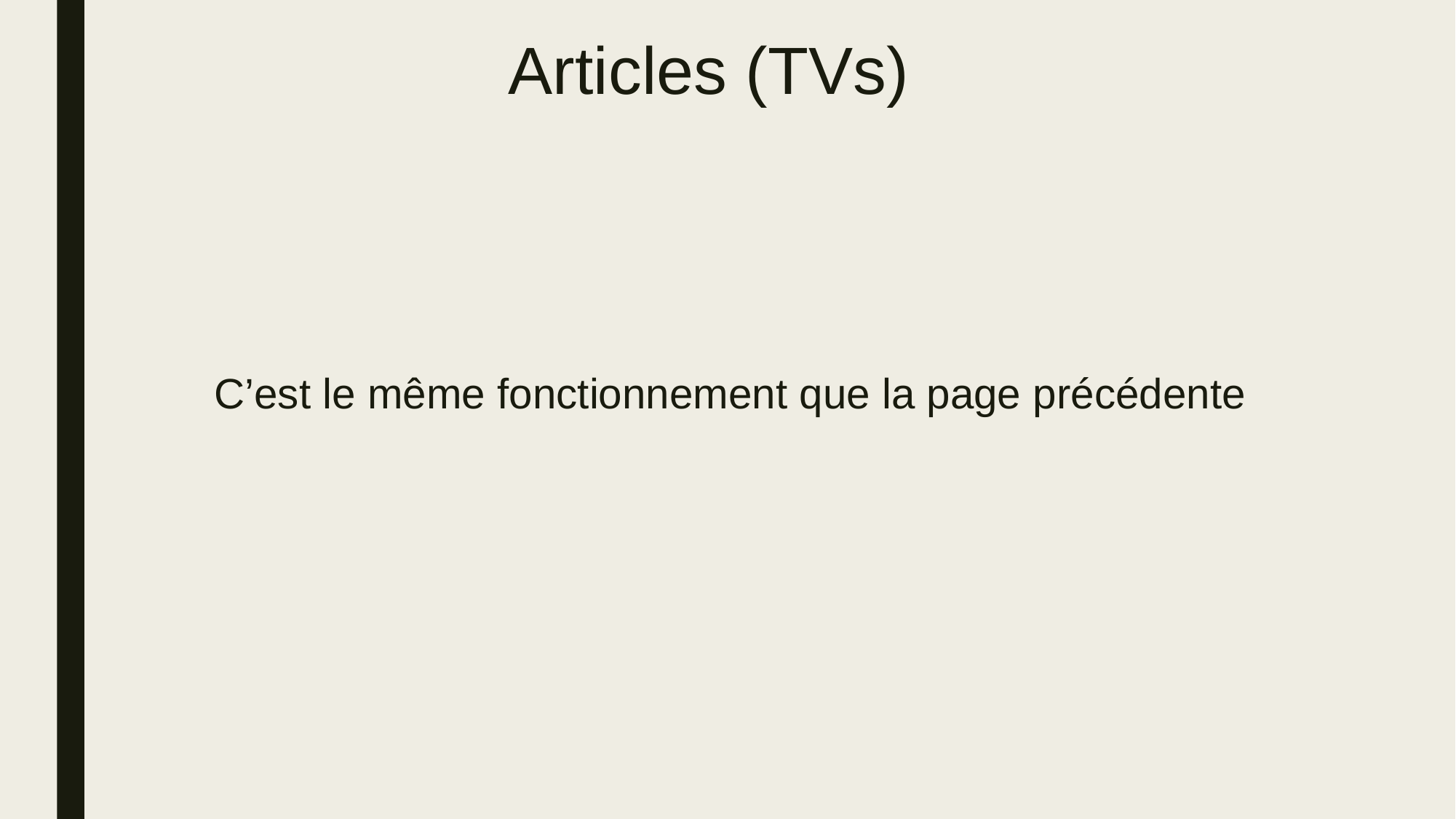

Articles (TVs)
C’est le même fonctionnement que la page précédente